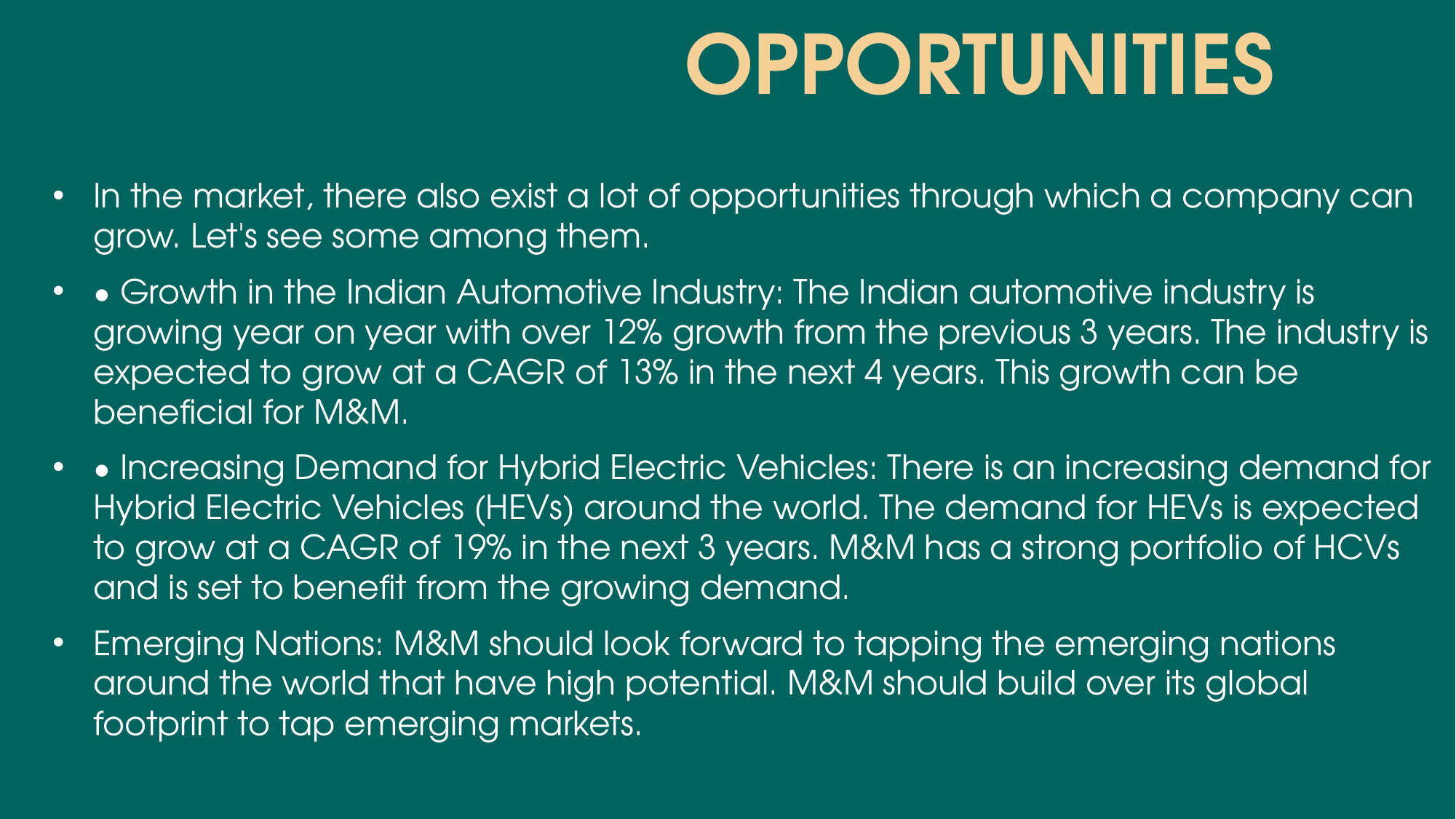

# OPPORTUNITIES
In the market, there also exist a lot of opportunities through which a company can grow. Let's see some among them.
• Growth in the Indian Automotive Industry: The Indian automotive industry is growing year on year with over 12% growth from the previous 3 years. The industry is expected to grow at a CAGR of 13% in the next 4 years. This growth can be beneficial for M&M.
• Increasing Demand for Hybrid Electric Vehicles: There is an increasing demand for Hybrid Electric Vehicles (HEVs) around the world. The demand for HEVs is expected to grow at a CAGR of 19% in the next 3 years. M&M has a strong portfolio of HCVs and is set to benefit from the growing demand.
Emerging Nations: M&M should look forward to tapping the emerging nations around the world that have high potential. M&M should build over its global footprint to tap emerging markets.